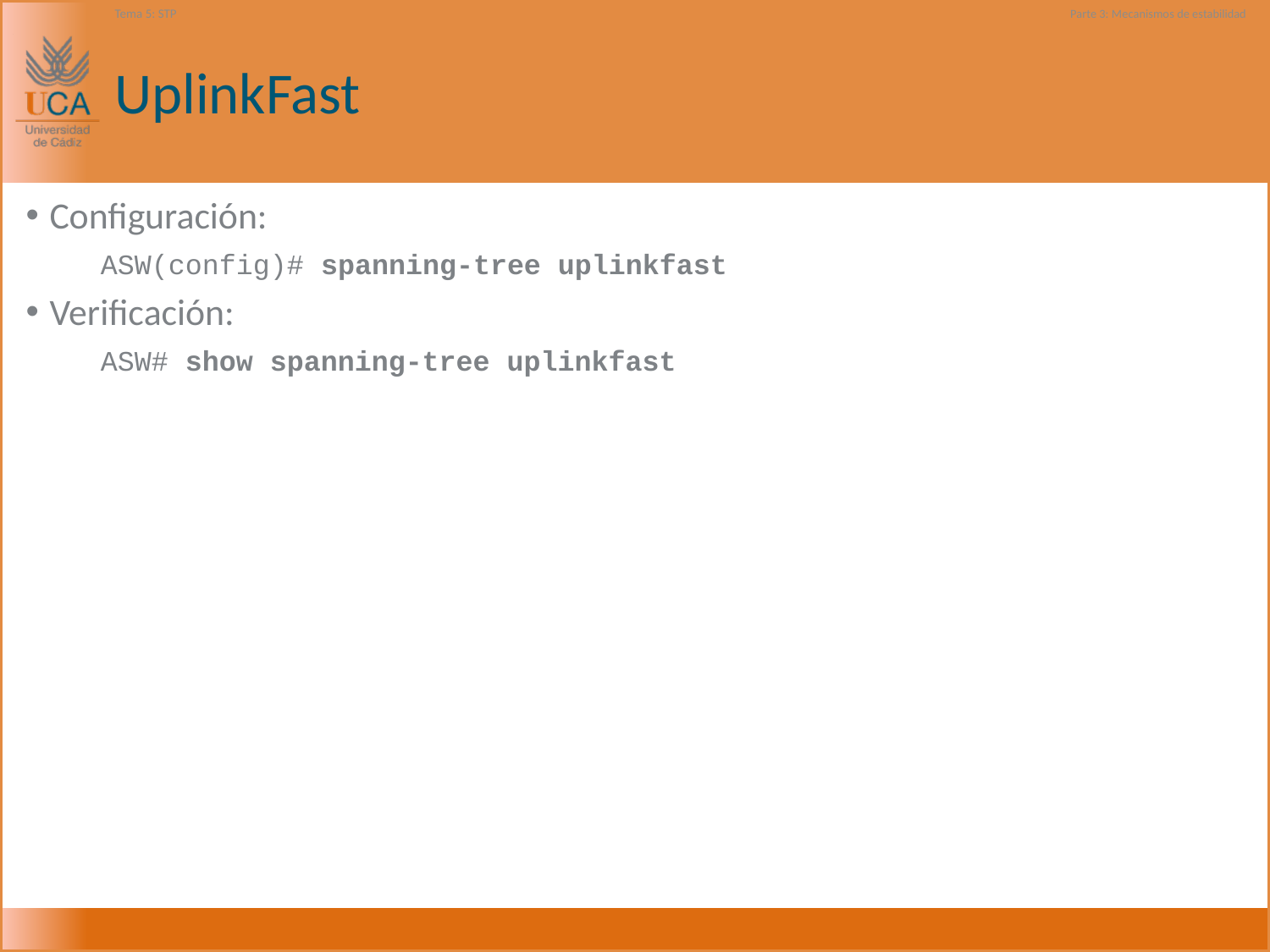

Tema 5: STP
Parte 3: Mecanismos de estabilidad
# UplinkFast
Configuración:
ASW(config)# spanning-tree uplinkfast
Verificación:
ASW# show spanning-tree uplinkfast